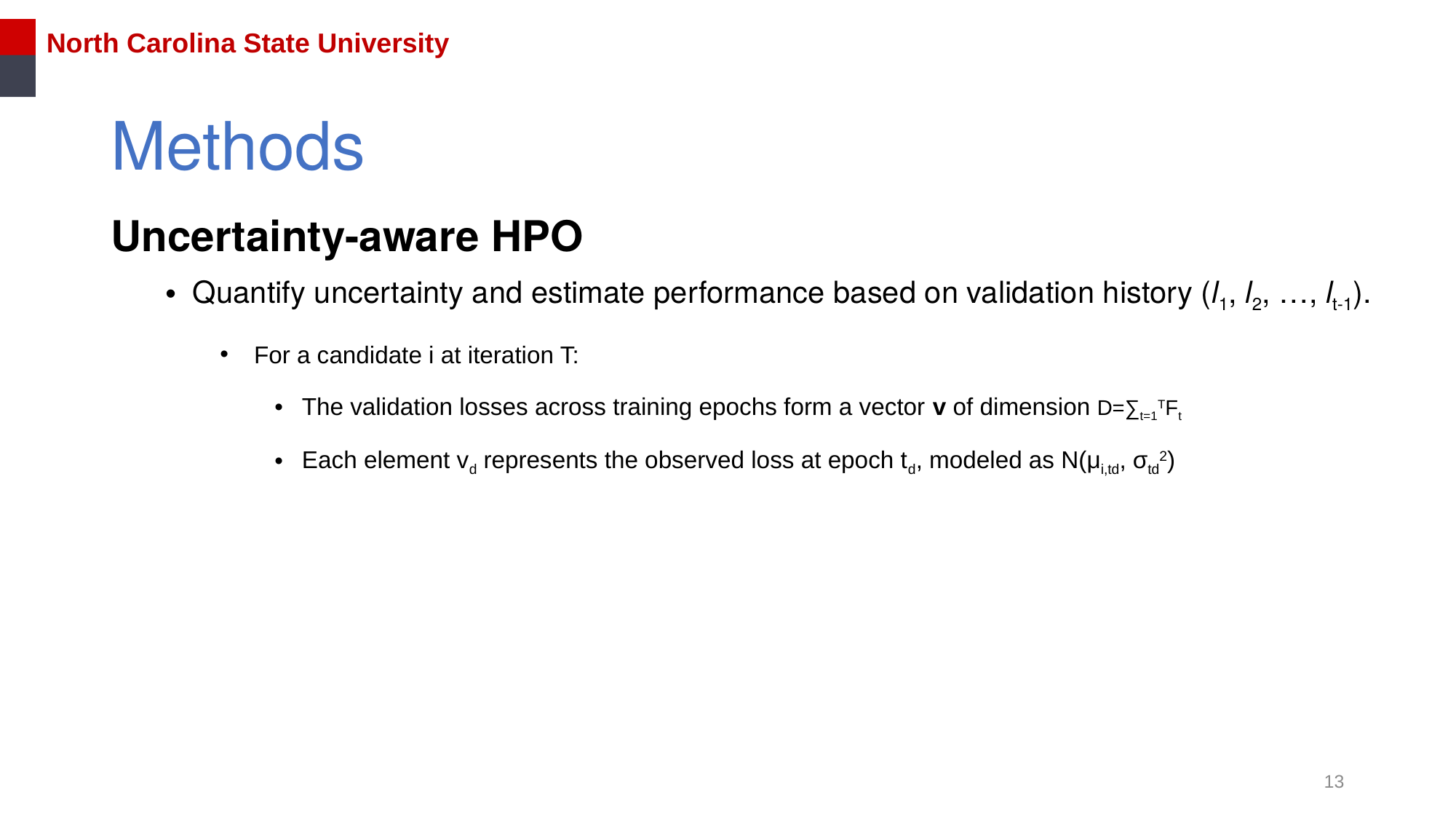

North Carolina State University
# Methods
Uncertainty-aware HPO
Quantify uncertainty and estimate performance based on validation history (l1, l2, …, lt-1).
 For a candidate i at iteration T:
The validation losses across training epochs form a vector v of dimension D=∑t=1TFt​
Each element vd​ represents the observed loss at epoch td​, modeled as N(μi,td, σtd2)

13